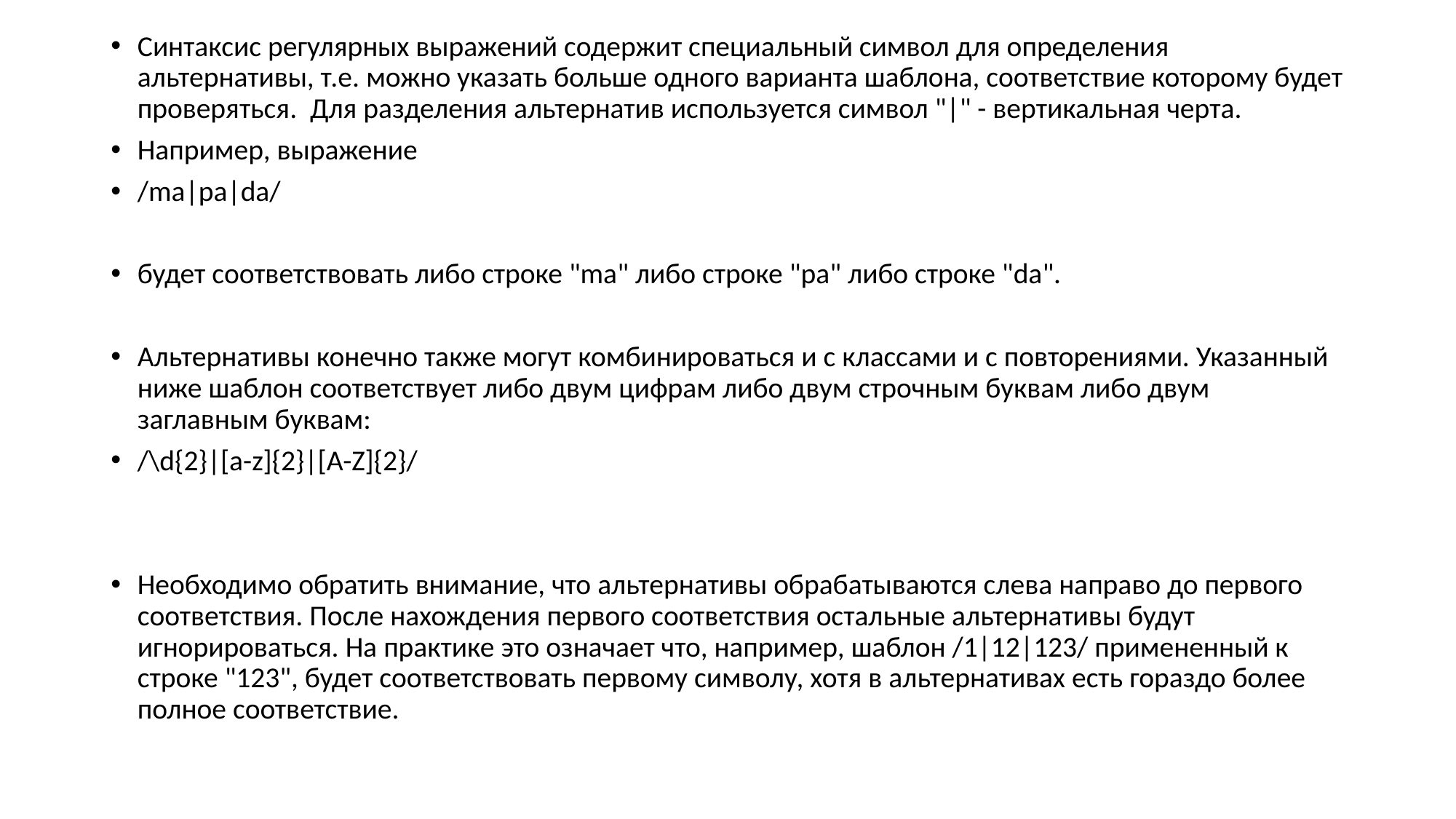

Синтаксис регулярных выражений содержит специальный символ для определения альтернативы, т.е. можно указать больше одного варианта шаблона, соответствие которому будет проверяться.  Для разделения альтернатив используется символ "|" - вертикальная черта.
Например, выражение
/ma|pa|da/

будет соответствовать либо строке "ma" либо строке "pa" либо строке "da".

Альтернативы конечно также могут комбинироваться и с классами и с повторениями. Указанный ниже шаблон соответствует либо двум цифрам либо двум строчным буквам либо двум заглавным буквам:
/\d{2}|[a-z]{2}|[A-Z]{2}/

Необходимо обратить внимание, что альтернативы обрабатываются слева направо до первого соответствия. После нахождения первого соответствия остальные альтернативы будут игнорироваться. На практике это означает что, например, шаблон /1|12|123/ примененный к строке "123", будет соответствовать первому символу, хотя в альтернативах есть гораздо более полное соответствие.